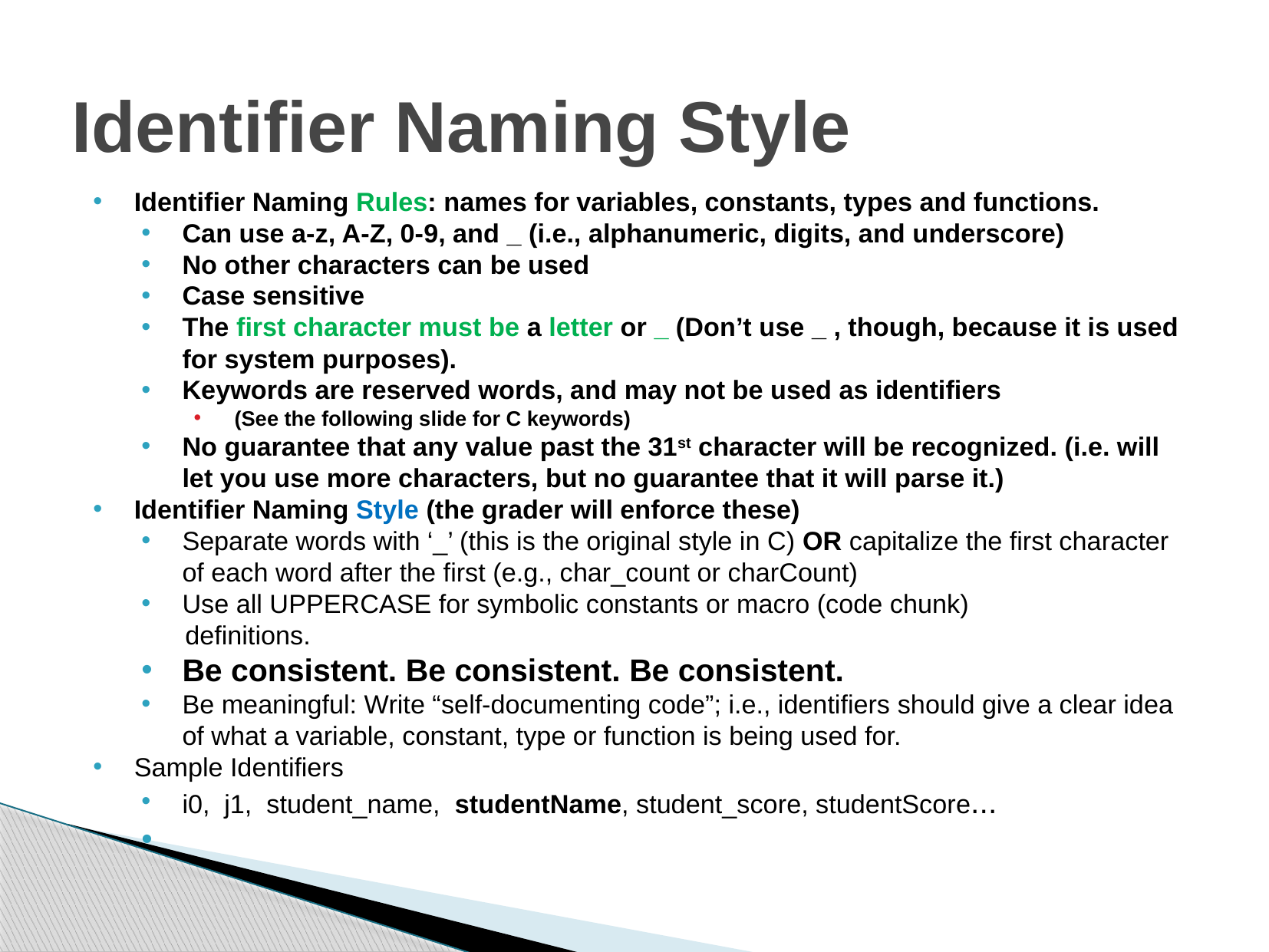

# Identifier Naming Style
Identifier Naming Rules: names for variables, constants, types and functions.
Can use a-z, A-Z, 0-9, and _ (i.e., alphanumeric, digits, and underscore)
No other characters can be used
Case sensitive
The first character must be a letter or _ (Don’t use _ , though, because it is used for system purposes).
Keywords are reserved words, and may not be used as identifiers
(See the following slide for C keywords)
No guarantee that any value past the 31st character will be recognized. (i.e. will let you use more characters, but no guarantee that it will parse it.)
Identifier Naming Style (the grader will enforce these)
Separate words with ‘_’ (this is the original style in C) OR capitalize the first character of each word after the first (e.g., char_count or charCount)
Use all UPPERCASE for symbolic constants or macro (code chunk)
      definitions.
Be consistent. Be consistent. Be consistent.
Be meaningful: Write “self-documenting code”; i.e., identifiers should give a clear idea of what a variable, constant, type or function is being used for.
Sample Identifiers
i0,  j1,  student_name,  studentName, student_score, studentScore...